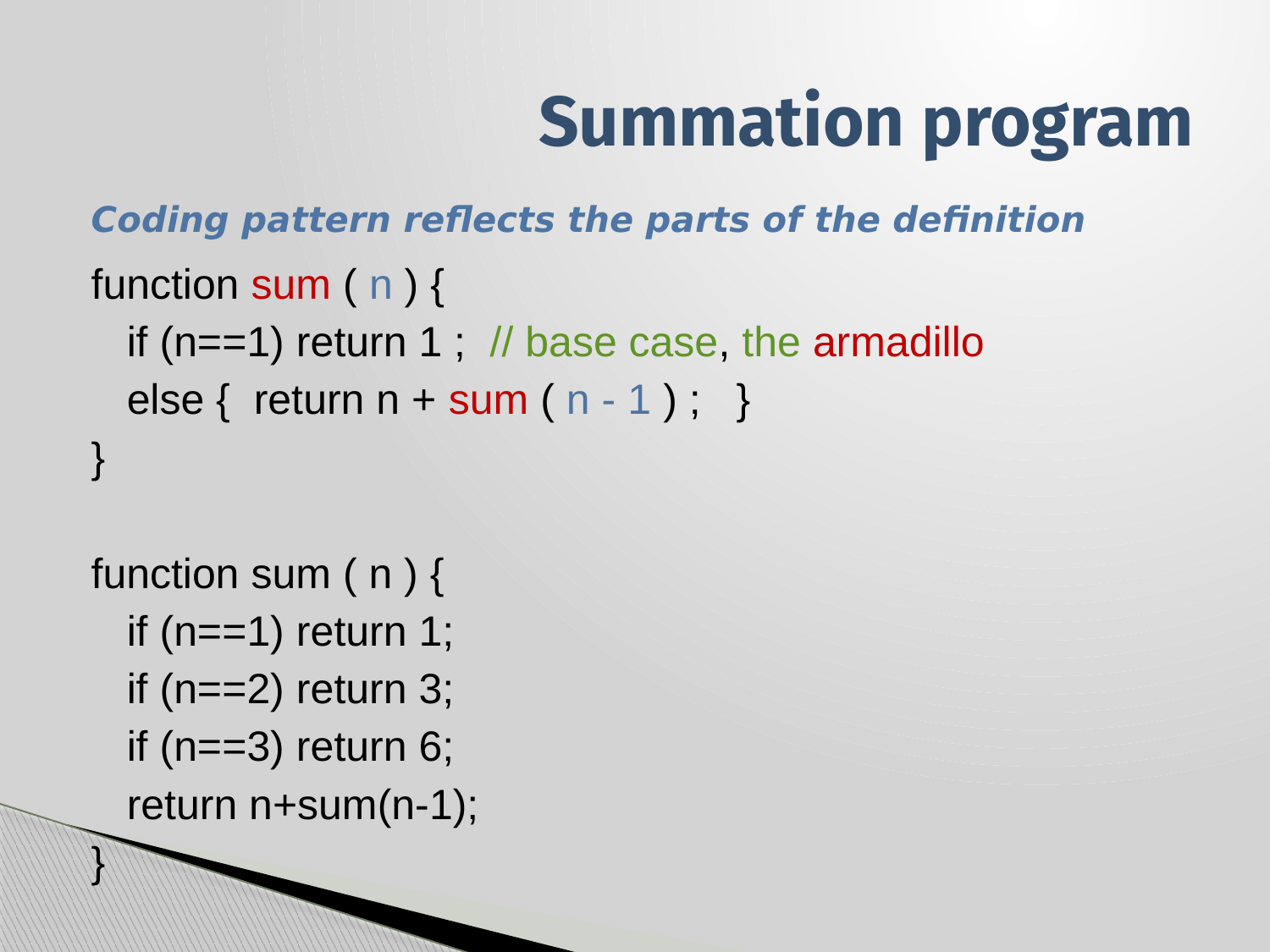

# Summation program
Coding pattern reflects the parts of the definition
function sum ( n ) {
   if (n==1) return 1 ;  // base case, the armadillo
   else {  return n + sum ( n - 1 ) ;   }
}

function sum ( n ) {
   if (n==1) return 1;
   if (n==2) return 3;
   if (n==3) return 6;
   return n+sum(n-1);
}